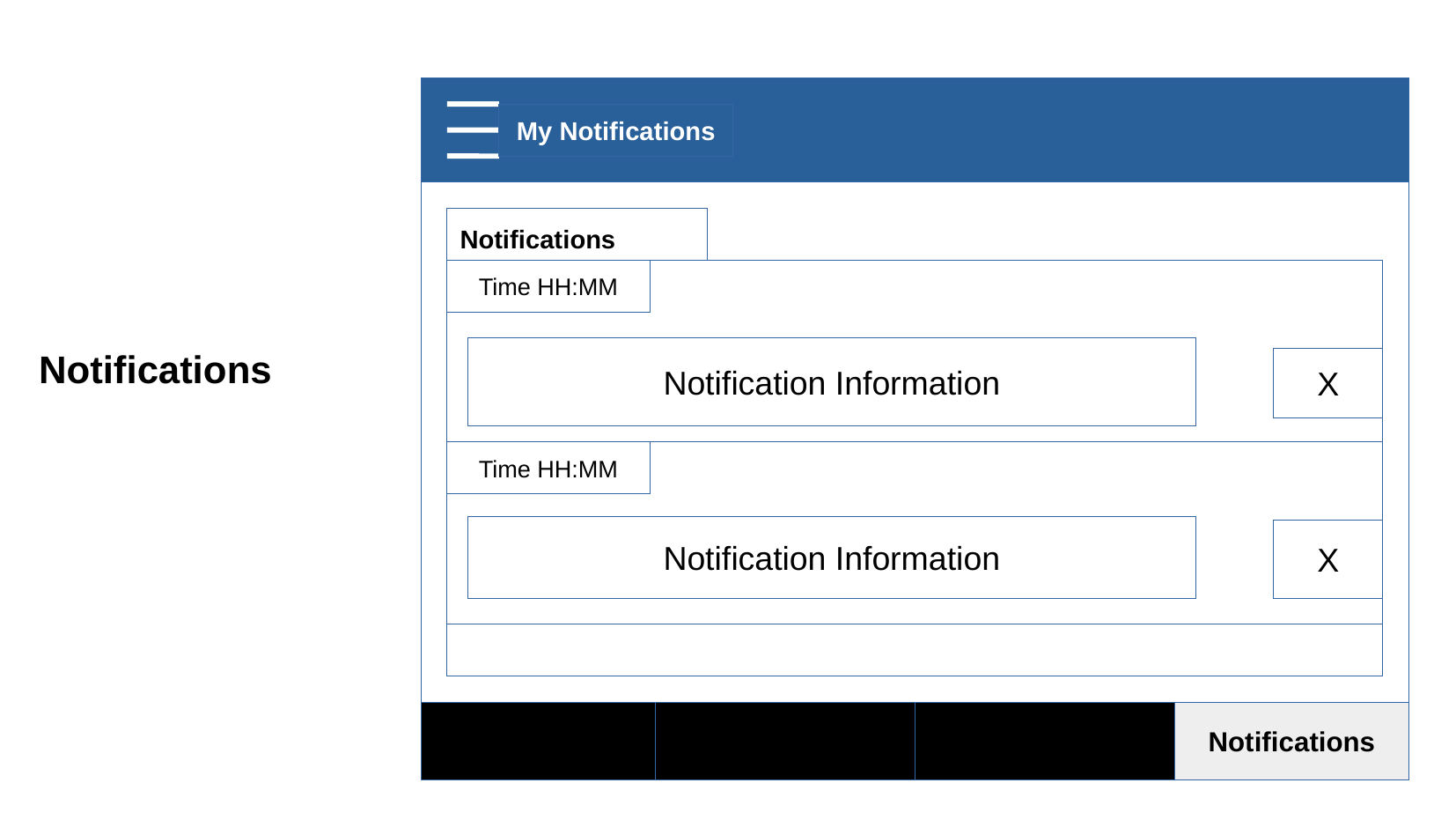

My Notifications

Notifications

Time HH:MM
Notification Information
Notifications
X

Time HH:MM
Notification Information
X

Home
Vision Tools
Reminders
Notifications